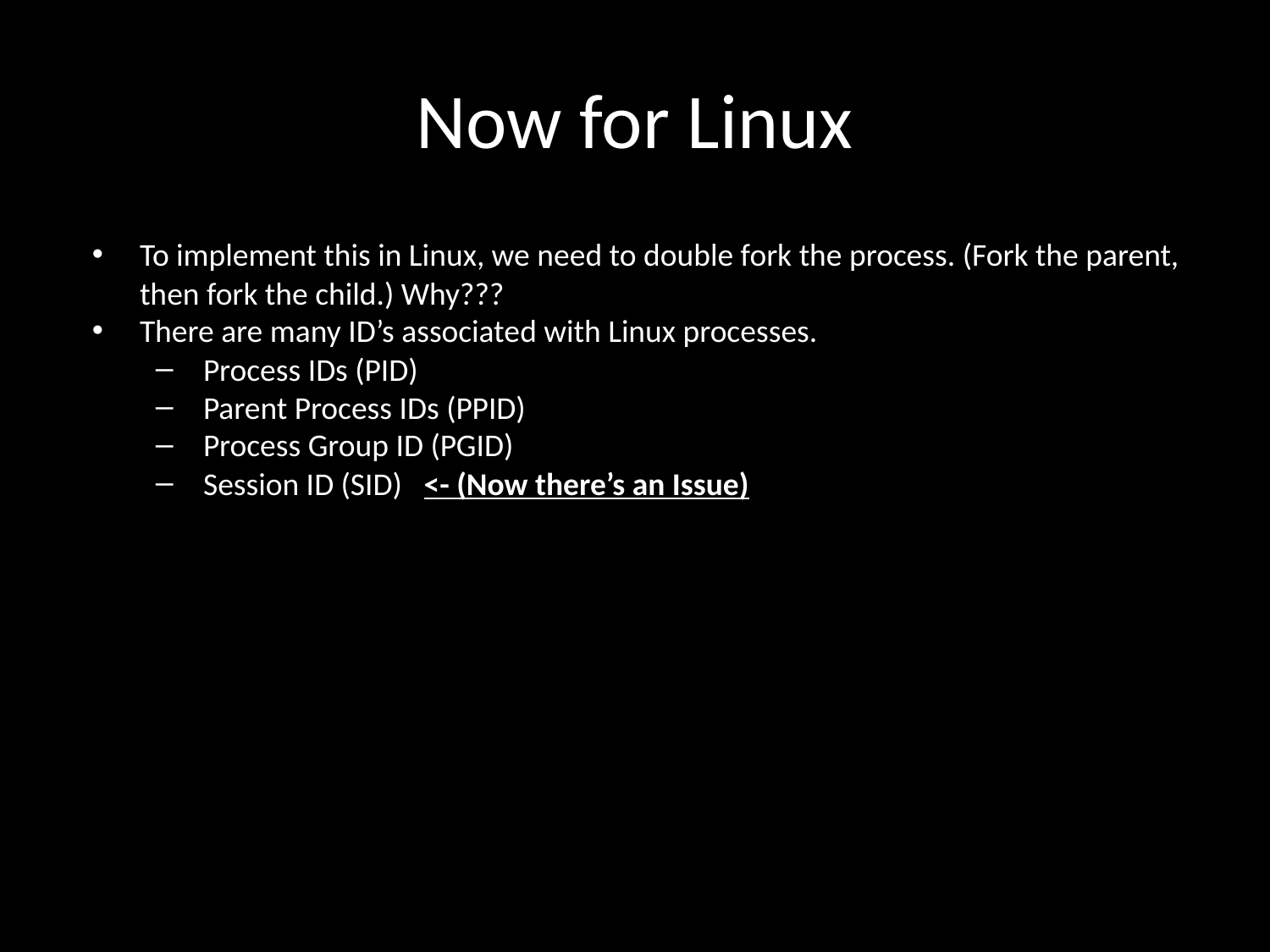

# Now for Linux
To implement this in Linux, we need to double fork the process. (Fork the parent, then fork the child.) Why???
There are many ID’s associated with Linux processes.
Process IDs (PID)
Parent Process IDs (PPID)
Process Group ID (PGID)
Session ID (SID)   <- (Now there’s an Issue)